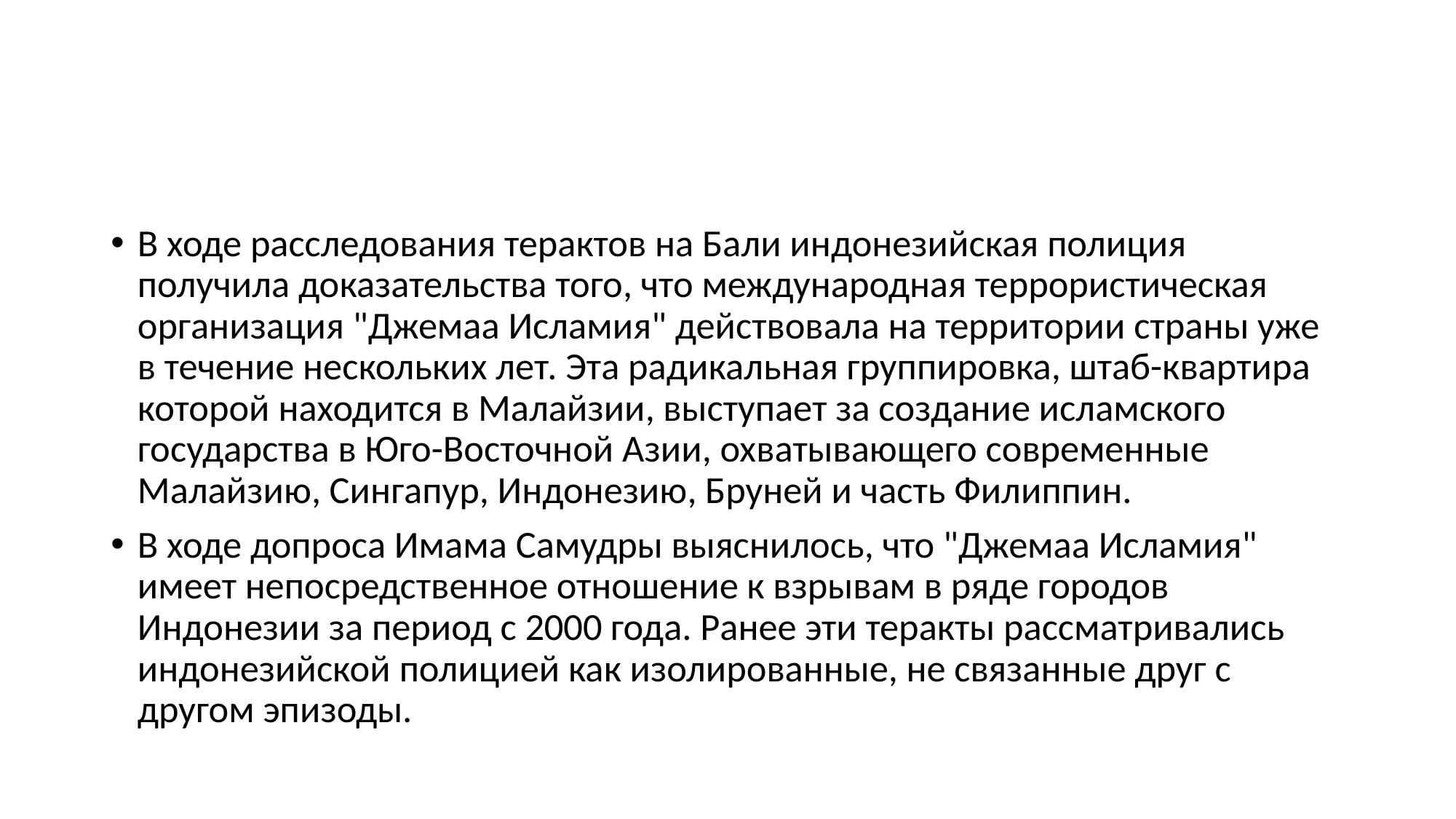

#
В ходе расследования терактов на Бали индонезийская полиция получила доказательства того, что международная террористическая организация "Джемаа Исламия" действовала на территории страны уже в течение нескольких лет. Эта радикальная группировка, штаб-квартира которой находится в Малайзии, выступает за создание исламского государства в Юго-Восточной Азии, охватывающего современные Малайзию, Сингапур, Индонезию, Бруней и часть Филиппин.
В ходе допроса Имама Самудры выяснилось, что "Джемаа Исламия" имеет непосредственное отношение к взрывам в ряде городов Индонезии за период с 2000 года. Ранее эти теракты рассматривались индонезийской полицией как изолированные, не связанные друг с другом эпизоды.